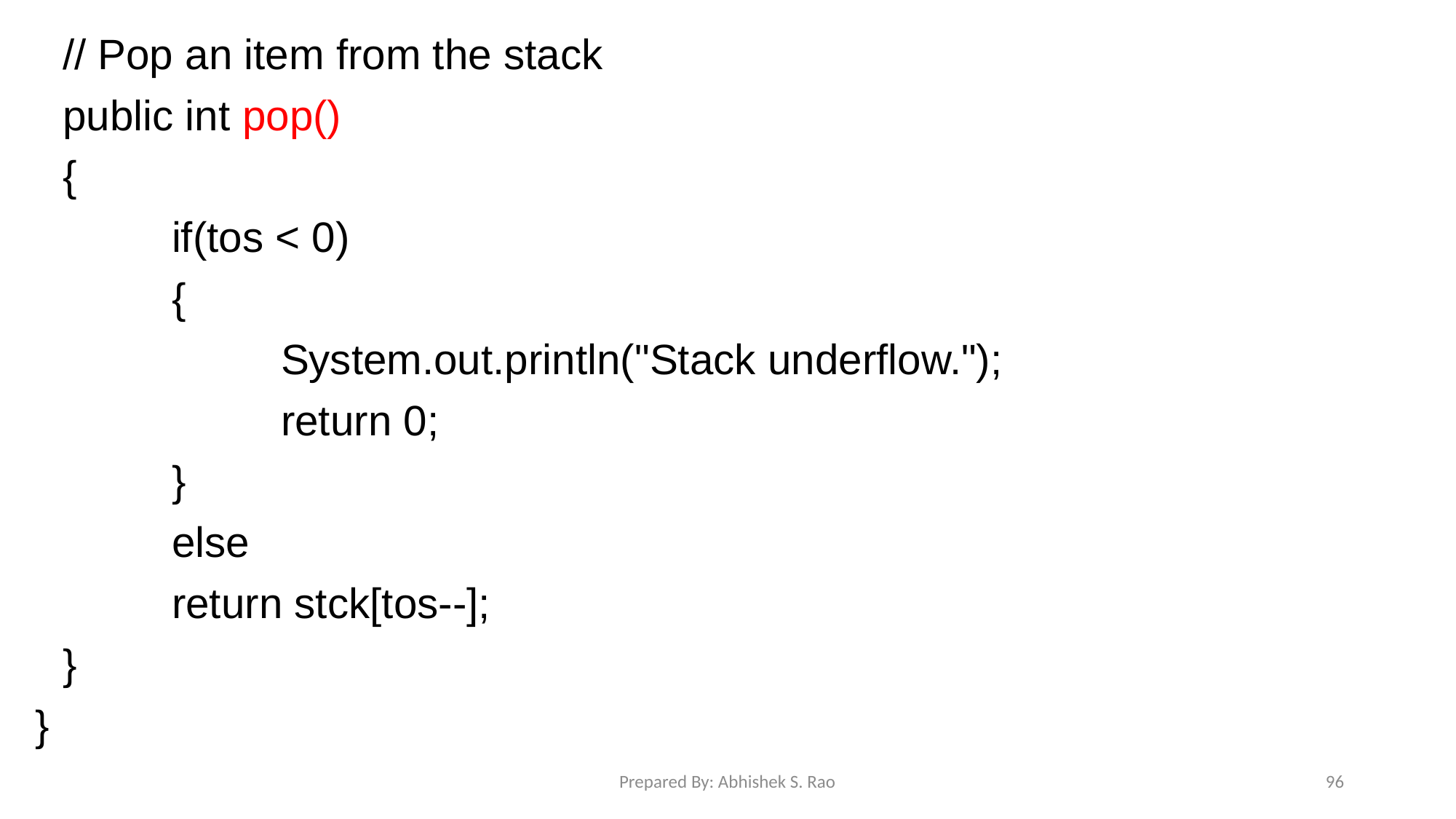

// Pop an item from the stack
	public int pop()
	{
		if(tos < 0)
		{
			System.out.println("Stack underflow.");
			return 0;
		}
		else
		return stck[tos--];
	}
}
Prepared By: Abhishek S. Rao
96